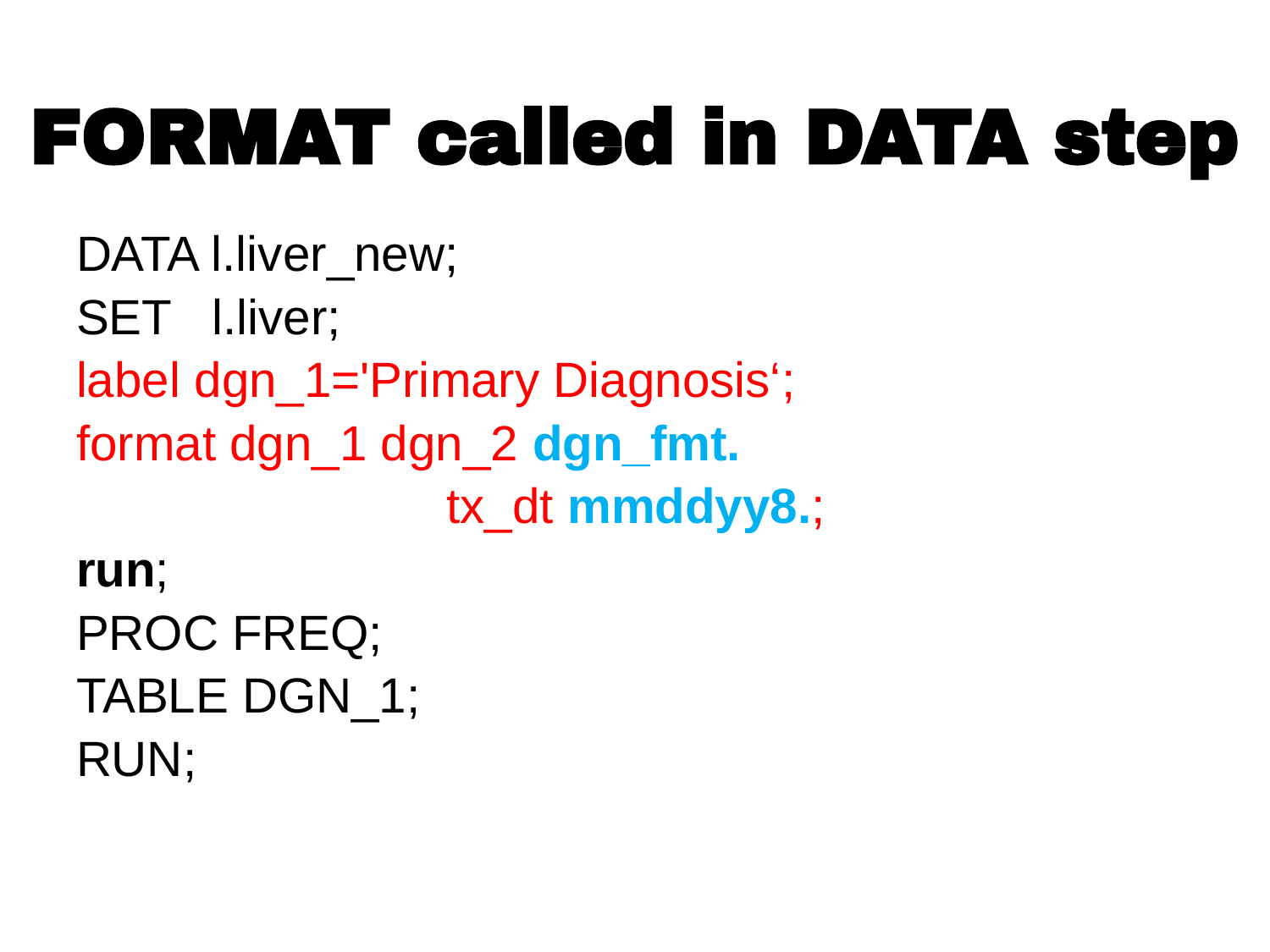

# FORMAT called in DATA step
DATA l.liver_new;
SET   l.liver;
label dgn_1='Primary Diagnosis‘;
format dgn_1 dgn_2 dgn_fmt.
			     tx_dt mmddyy8.;
run;
PROC FREQ;
TABLE DGN_1;
RUN;